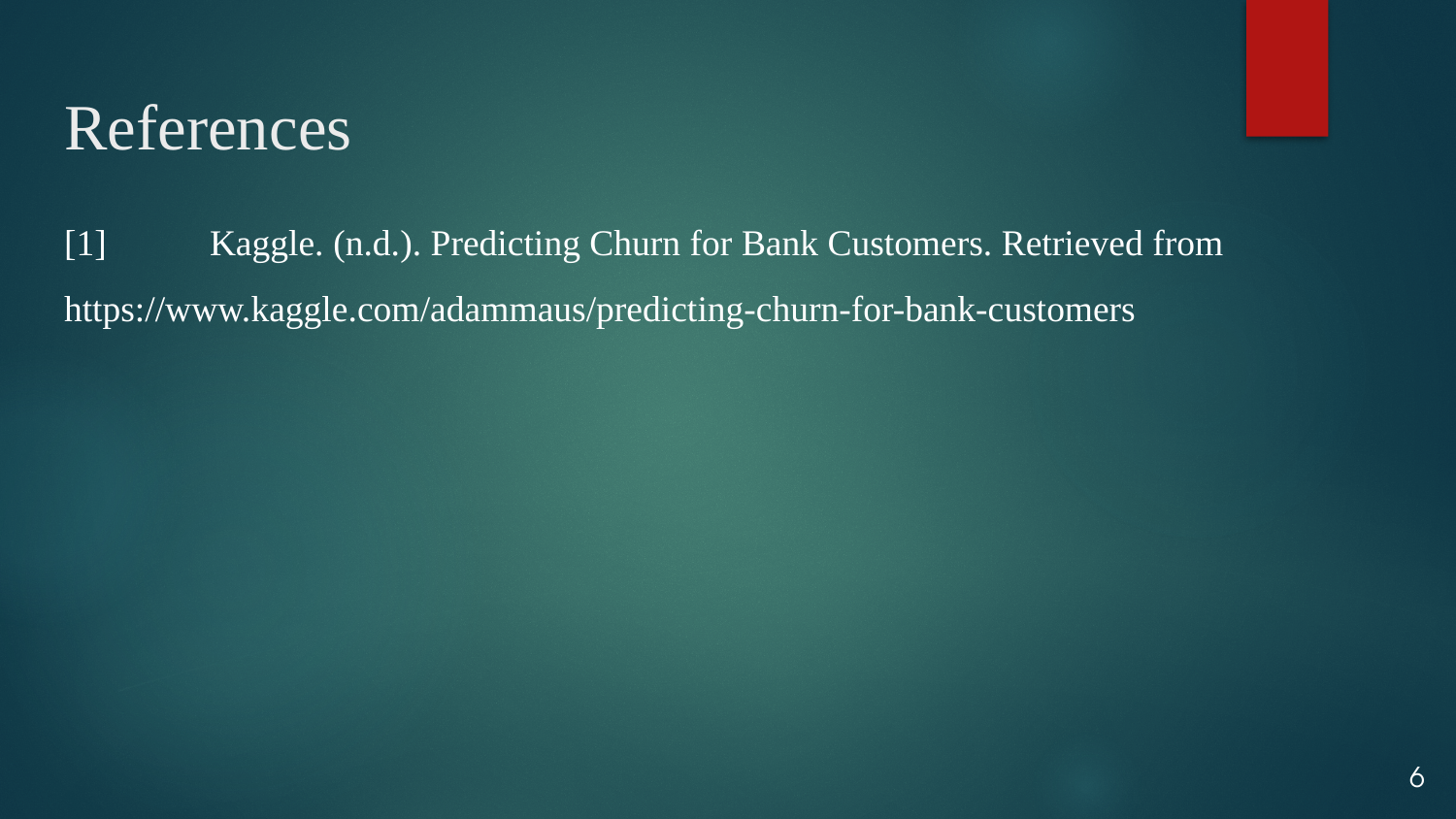

# References
[1]	Kaggle. (n.d.). Predicting Churn for Bank Customers. Retrieved from https://www.kaggle.com/adammaus/predicting-churn-for-bank-customers
6